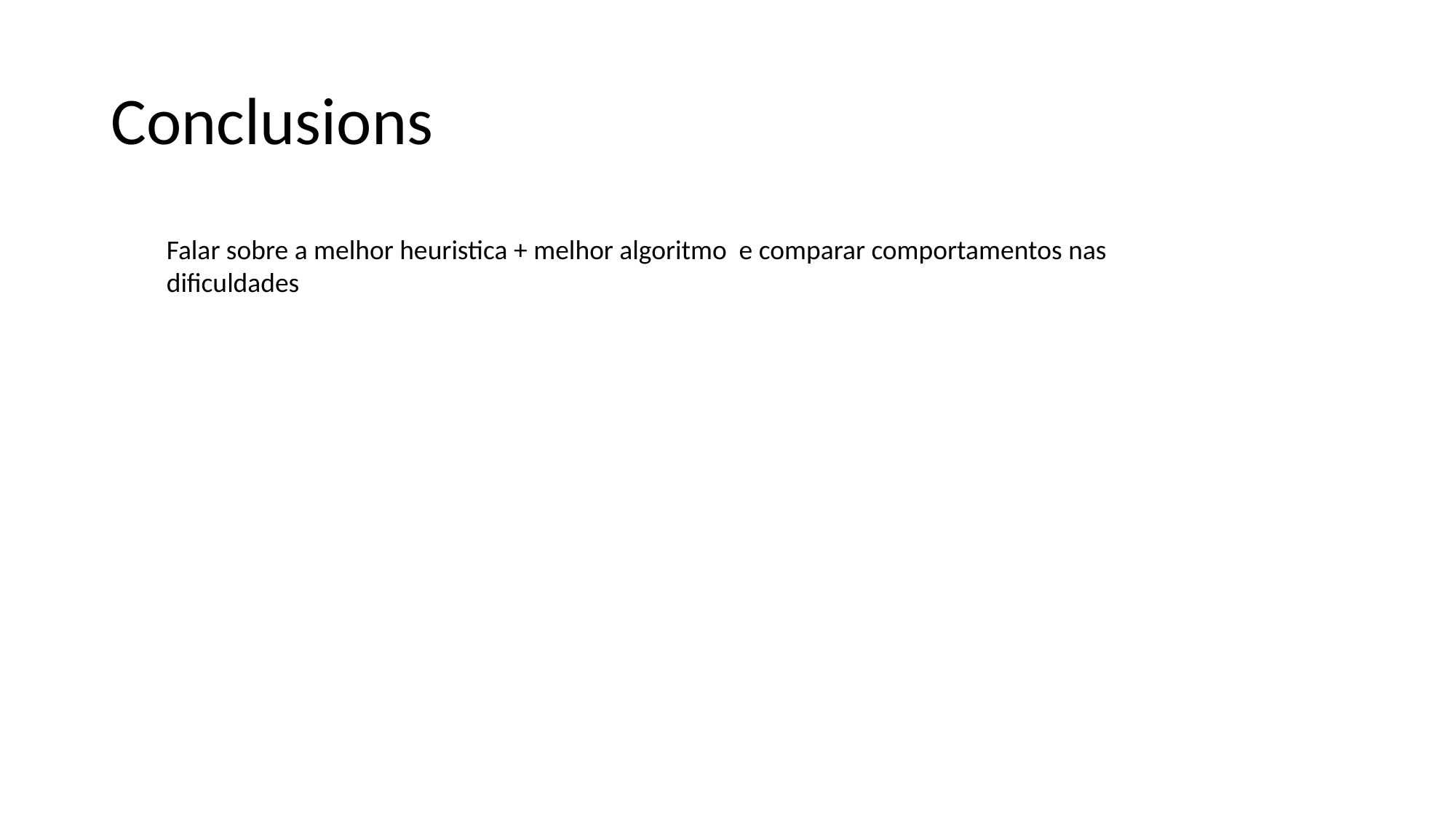

# Conclusions
Falar sobre a melhor heuristica + melhor algoritmo  e comparar comportamentos nas dificuldades